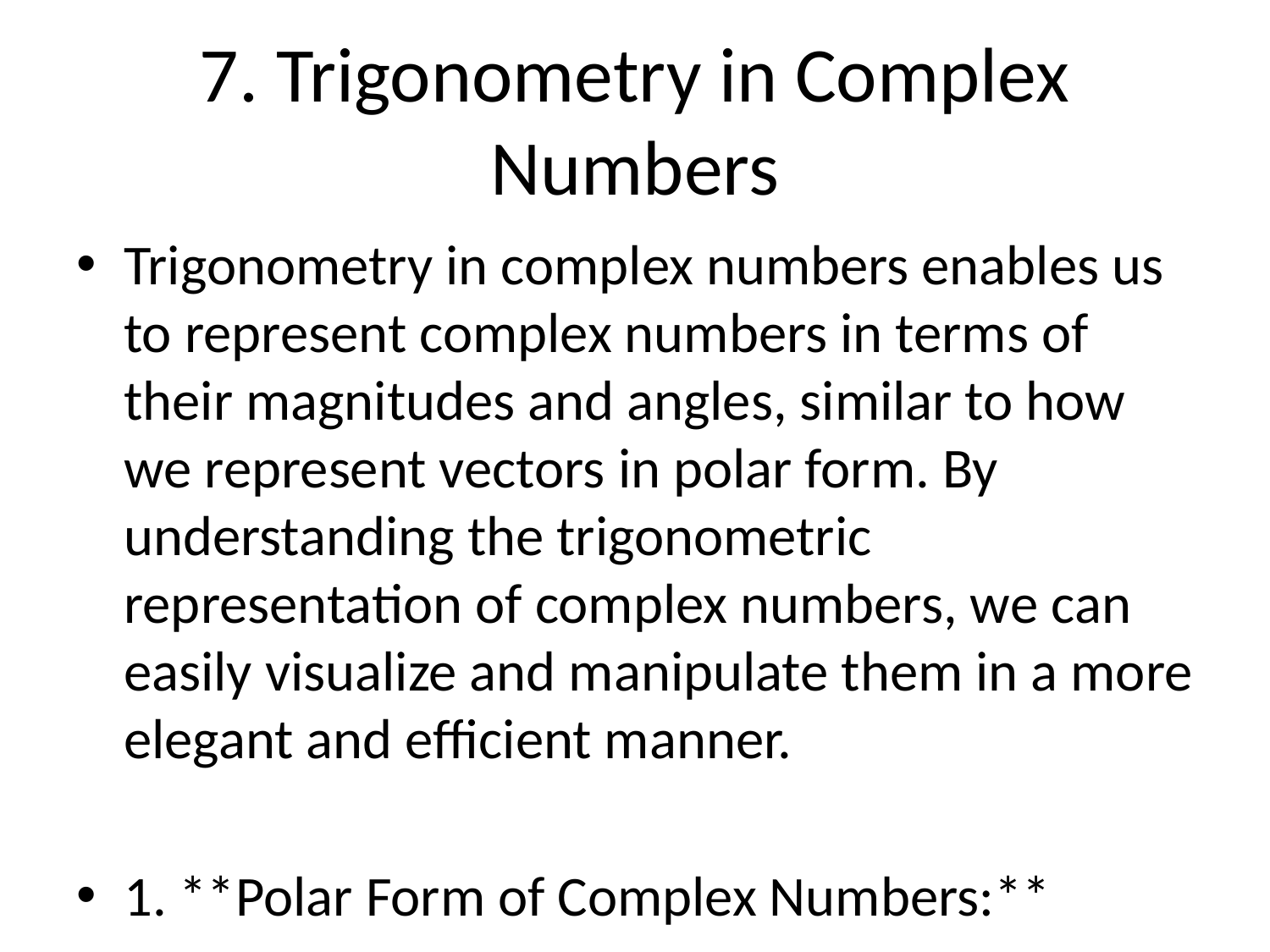

# 7. Trigonometry in Complex Numbers
Trigonometry in complex numbers enables us to represent complex numbers in terms of their magnitudes and angles, similar to how we represent vectors in polar form. By understanding the trigonometric representation of complex numbers, we can easily visualize and manipulate them in a more elegant and efficient manner.

1. **Polar Form of Complex Numbers:**
Complex numbers are often represented in polar form as \( z = r(\cos \theta + i \sin \theta) \), where:
   - \( r \) is the magnitude (modulus) of the complex number \( z \) and is equal to \( \sqrt{a^2 + b^2} \), where \( z = a + bi \).
   - \( \theta \) (theta) is the argument (phase angle) of the complex number \( z \) and can be calculated as \( \theta = \arctan\left(\frac{b}{a}\right) \).

2. **Euler's Formula:**
Euler's formula establishes a fundamental relationship between complex exponential functions and trigonometric functions. It states that \( e^{i\theta} = \cos \theta + i \sin \theta \).
This formula is a crucial link between trigonometry and complex numbers, allowing us to relate exponential functions in the complex plane to sinusoidal functions in the real plane.

3. **De Moivre's Theorem:**
De Moivre's theorem is an essential result derived from Euler's formula. It states that for any complex number \( z = r(\cos \theta + i \sin \theta) \) and any positive integer \( n \), we have \( z^n = r^n(\cos n\theta + i \sin n\theta) \).
De Moivre's theorem is particularly useful for raising complex numbers to integer powers and extracting roots of complex numbers in trigonometric form.

4. **Applications of Trigonometry in Complex Numbers:**
   - **Addition and Subtraction:** Complex numbers in trigonometric form can be added or subtracted by adding or subtracting their magnitudes and angles separately.
   - **Multiplication and Division:** To multiply complex numbers in polar form, we multiply their magnitudes and add their angles. For division, we divide their magnitudes and subtract the angles.
   - **Powers and Roots:** De Moivre's theorem allows us to raise complex numbers to powers and find roots efficiently using trigonometric expressions.
   - **Graphical Representation:** Representing complex numbers in the polar coordinate system provides a visual understanding of their relationships, making it easier to interpret and analyze their properties.

Overall, trigonometry in complex numbers offers a powerful tool for dealing with complex arithmetic operations, transformations, and analyses, providing insights that may not be readily apparent in the Cartesian form of complex numbers.